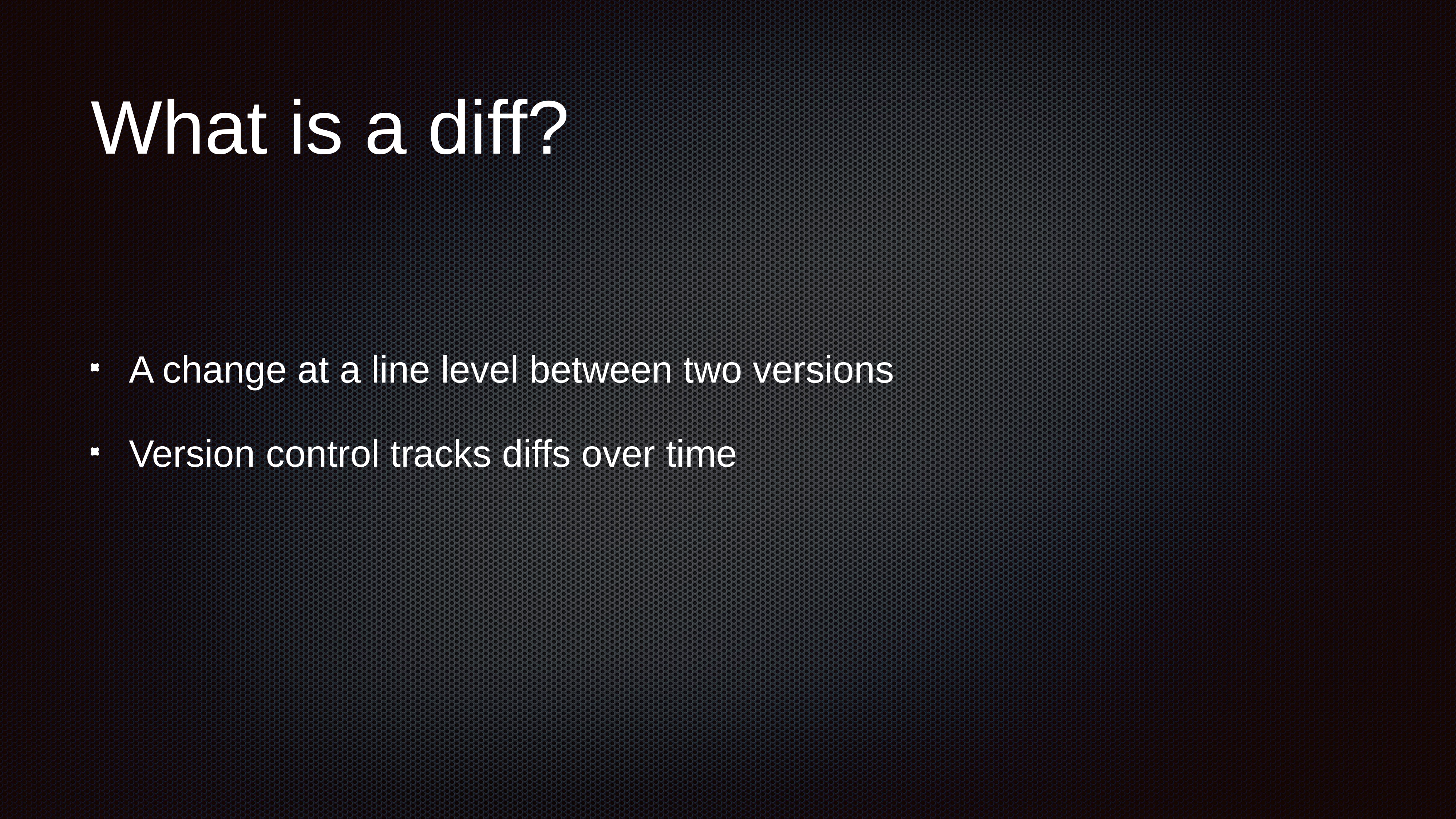

# What is a diff?
A change at a line level between two versions
Version control tracks diffs over time